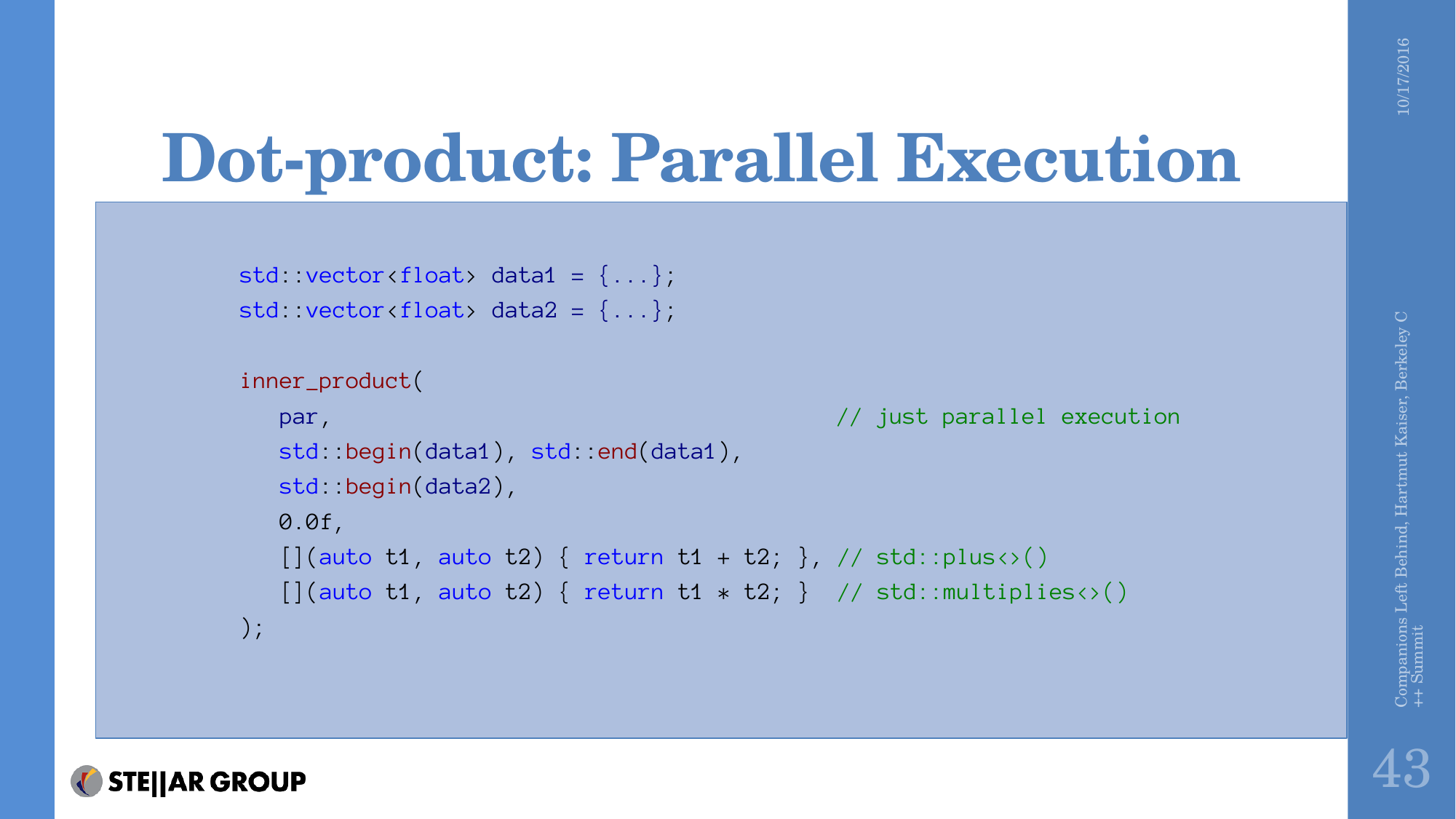

# Dot-product: Parallel Execution
10/17/2016

 std::vector<float> data1 = {...};
 std::vector<float> data2 = {...};

 inner_product(
    par,                                      // just parallel execution
    std::begin(data1), std::end(data1),
    std::begin(data2),
    0.0f,
    [](auto t1, auto t2) { return t1 + t2; }, // std::plus<>()
    [](auto t1, auto t2) { return t1 * t2; }  // std::multiplies<>()
 );
Companions Left Behind, Hartmut Kaiser, Berkeley C++ Summit
43